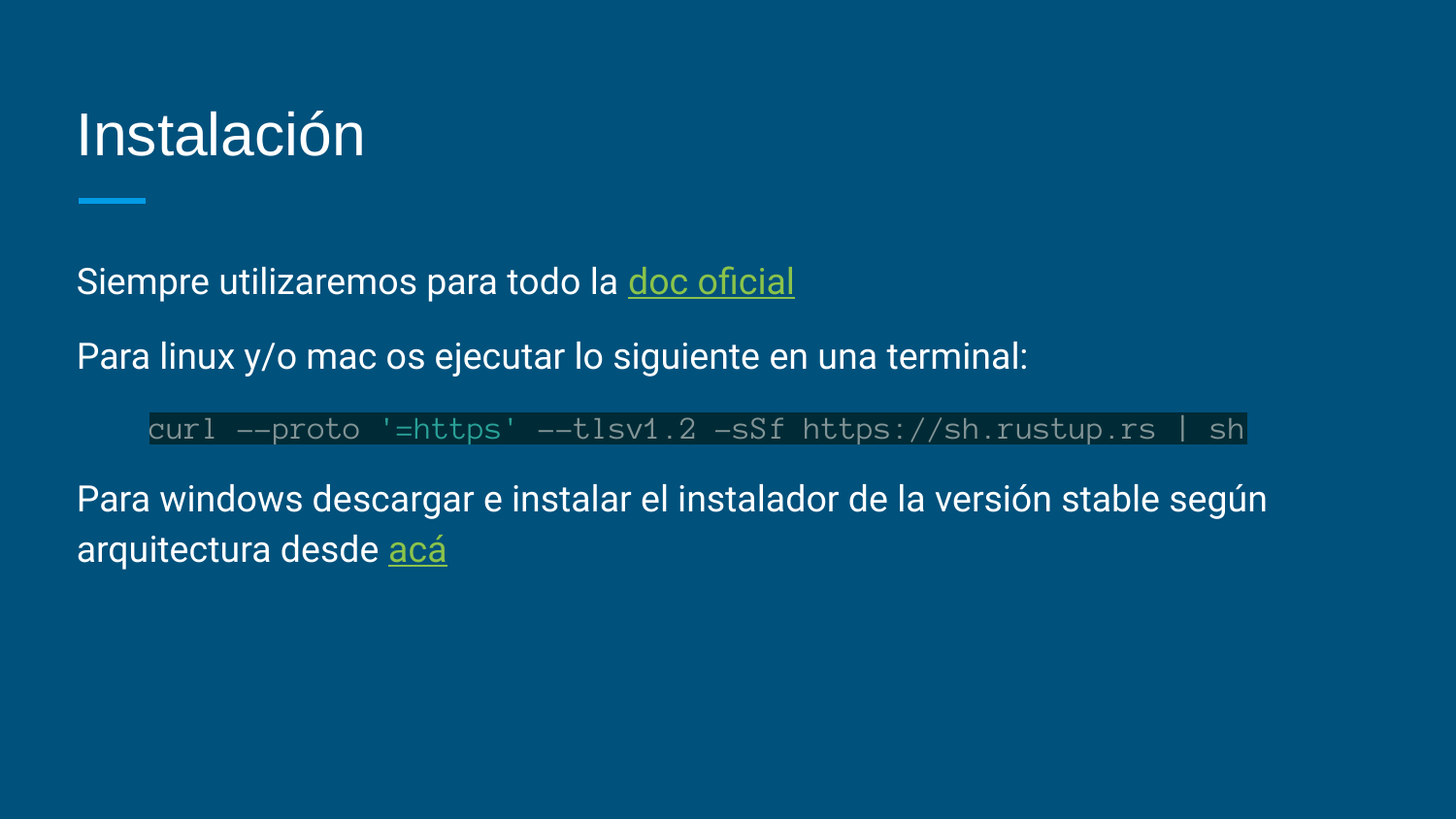

# Instalación
Siempre utilizaremos para todo la doc oficial
Para linux y/o mac os ejecutar lo siguiente en una terminal:
curl --proto '=https' --tlsv1.2 -sSf https://sh.rustup.rs | sh
Para windows descargar e instalar el instalador de la versión stable según arquitectura desde acá